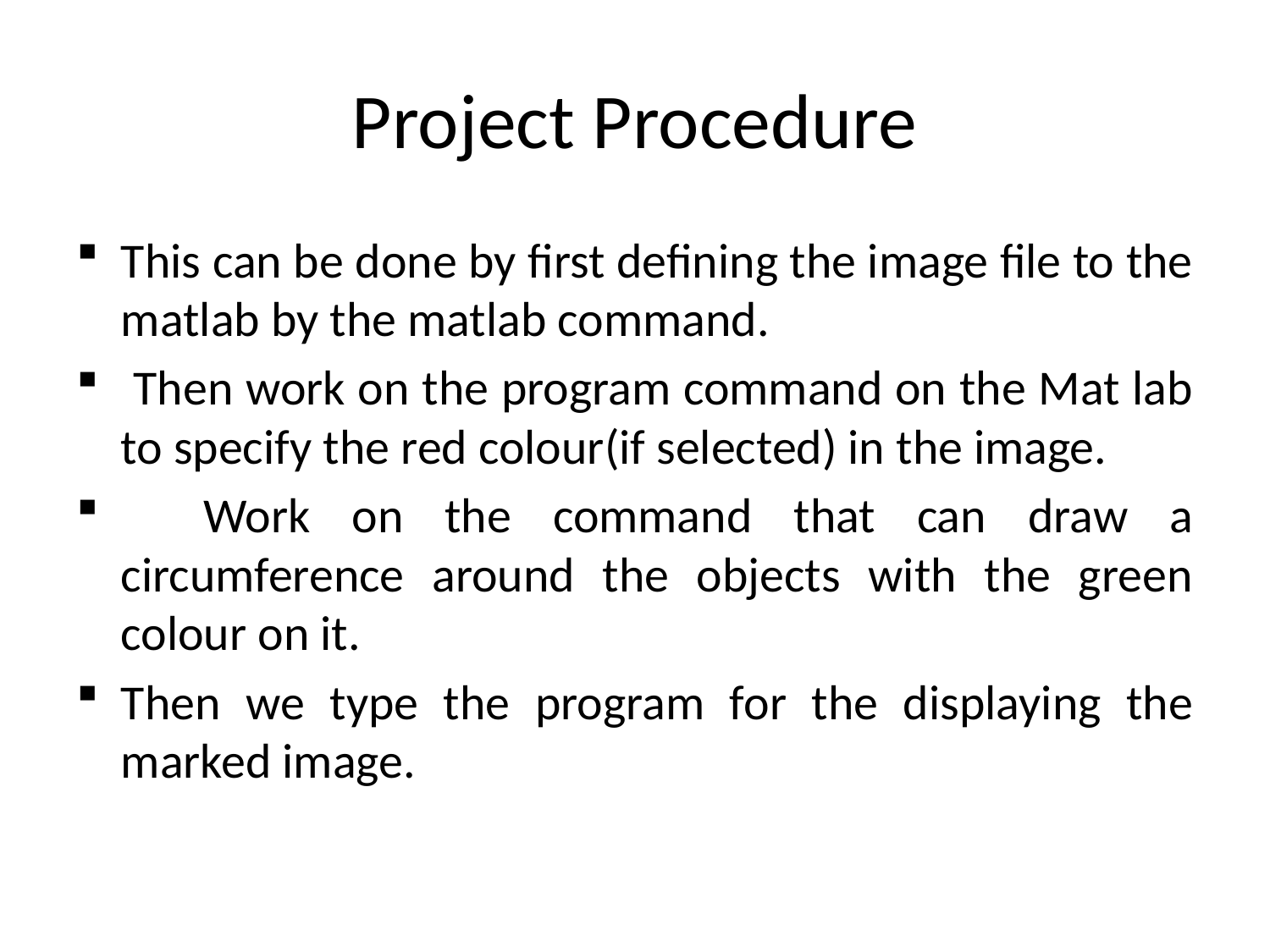

# Project Procedure
This can be done by first defining the image file to the matlab by the matlab command.
 Then work on the program command on the Mat lab to specify the red colour(if selected) in the image.
  Work on the command that can draw a circumference around the objects with the green colour on it.
Then we type the program for the displaying the marked image.